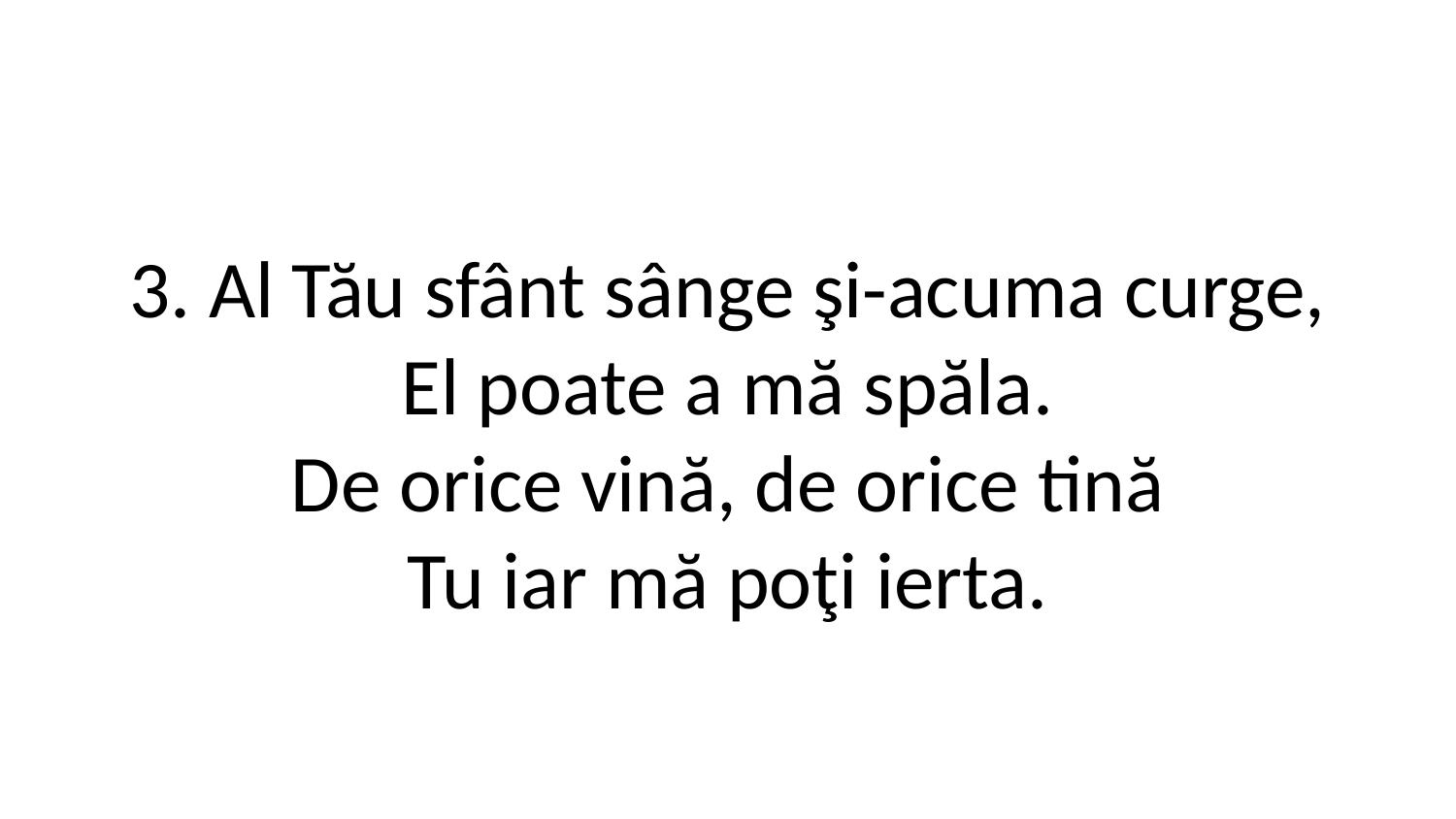

3. Al Tău sfânt sânge şi-acuma curge,
El poate a mă spăla.
De orice vină, de orice tină
Tu iar mă poţi ierta.